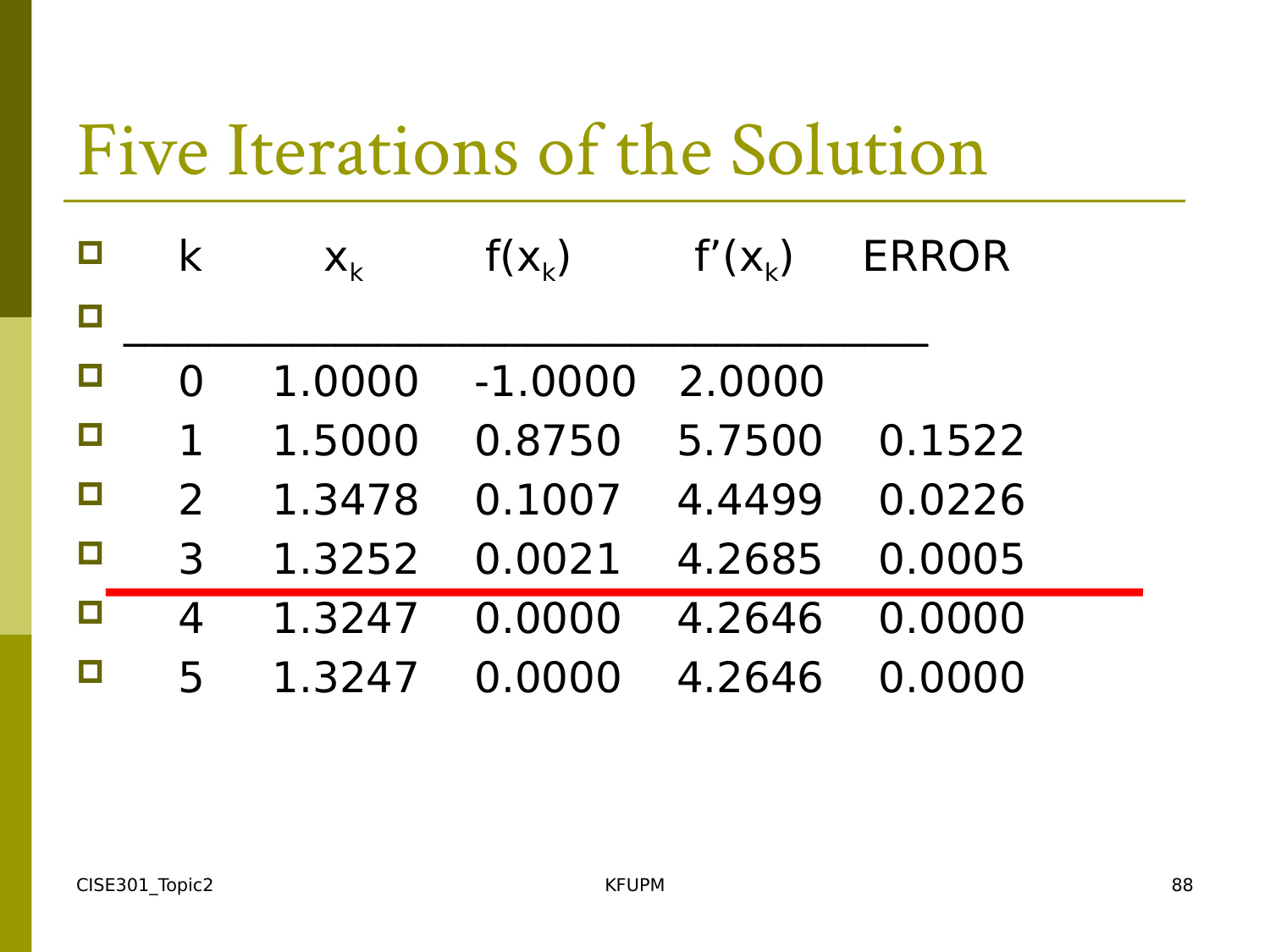

# Five Iterations of the Solution
    k         xk         f(xk)         f’(xk)     ERROR
______________________________________
    0     1.0000    -1.0000   2.0000
    1     1.5000    0.8750    5.7500    0.1522
    2     1.3478    0.1007    4.4499    0.0226
    3     1.3252    0.0021    4.2685    0.0005
    4     1.3247    0.0000    4.2646    0.0000
    5     1.3247    0.0000    4.2646    0.0000

CISE301_Topic2
KFUPM
88